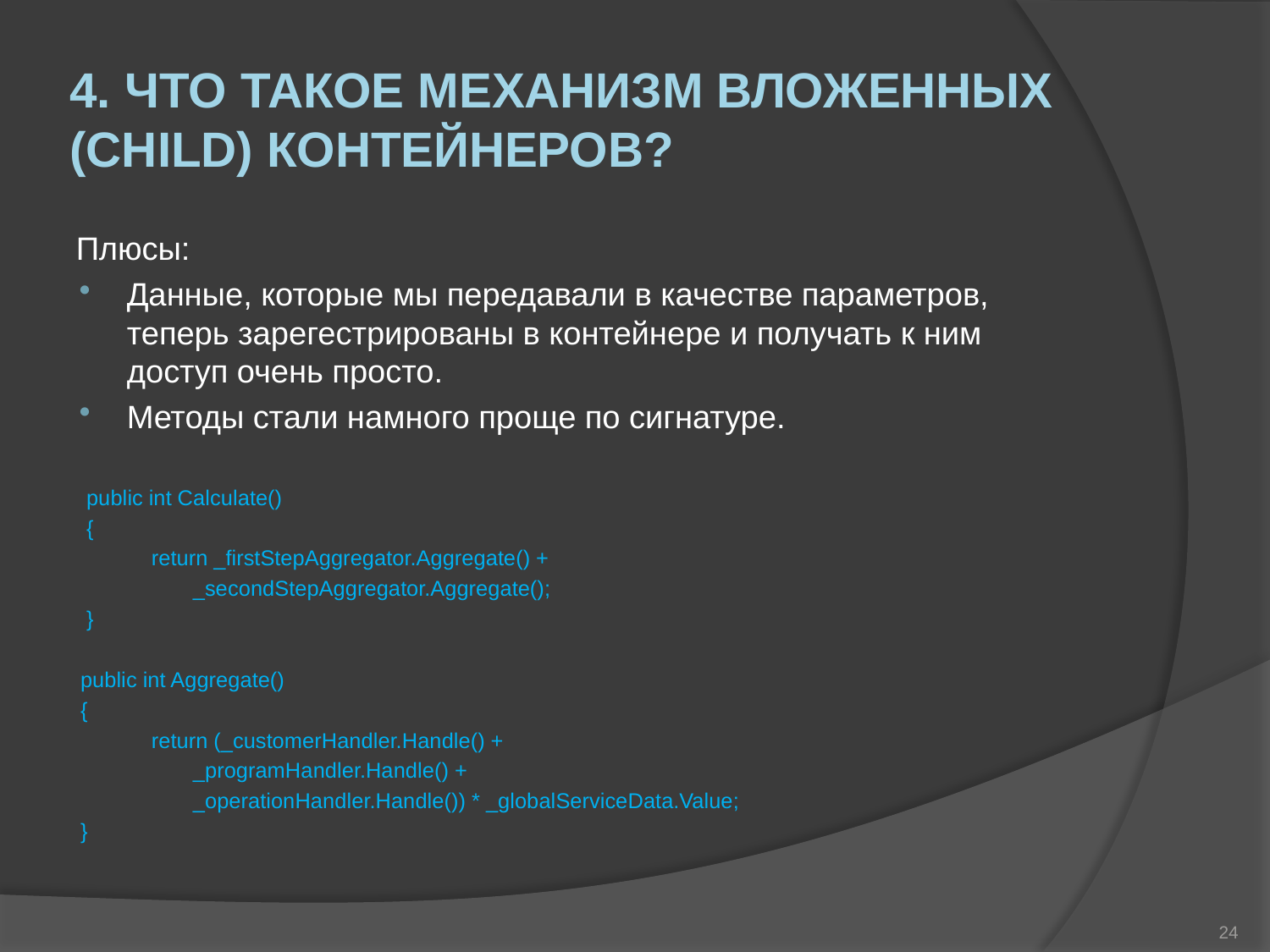

# 4. Что такое механизм вложенных (child) контейнеров?
Плюсы:
Данные, которые мы передавали в качестве параметров, теперь зарегестрированы в контейнере и получать к ним доступ очень просто.
Методы стали намного проще по сигнатуре.

 public int Calculate()
 {
            return _firstStepAggregator.Aggregate() +
                   _secondStepAggregator.Aggregate();
 }

public int Aggregate()
{
            return (_customerHandler.Handle() +
                   _programHandler.Handle() +
                   _operationHandler.Handle()) * _globalServiceData.Value;
}
24